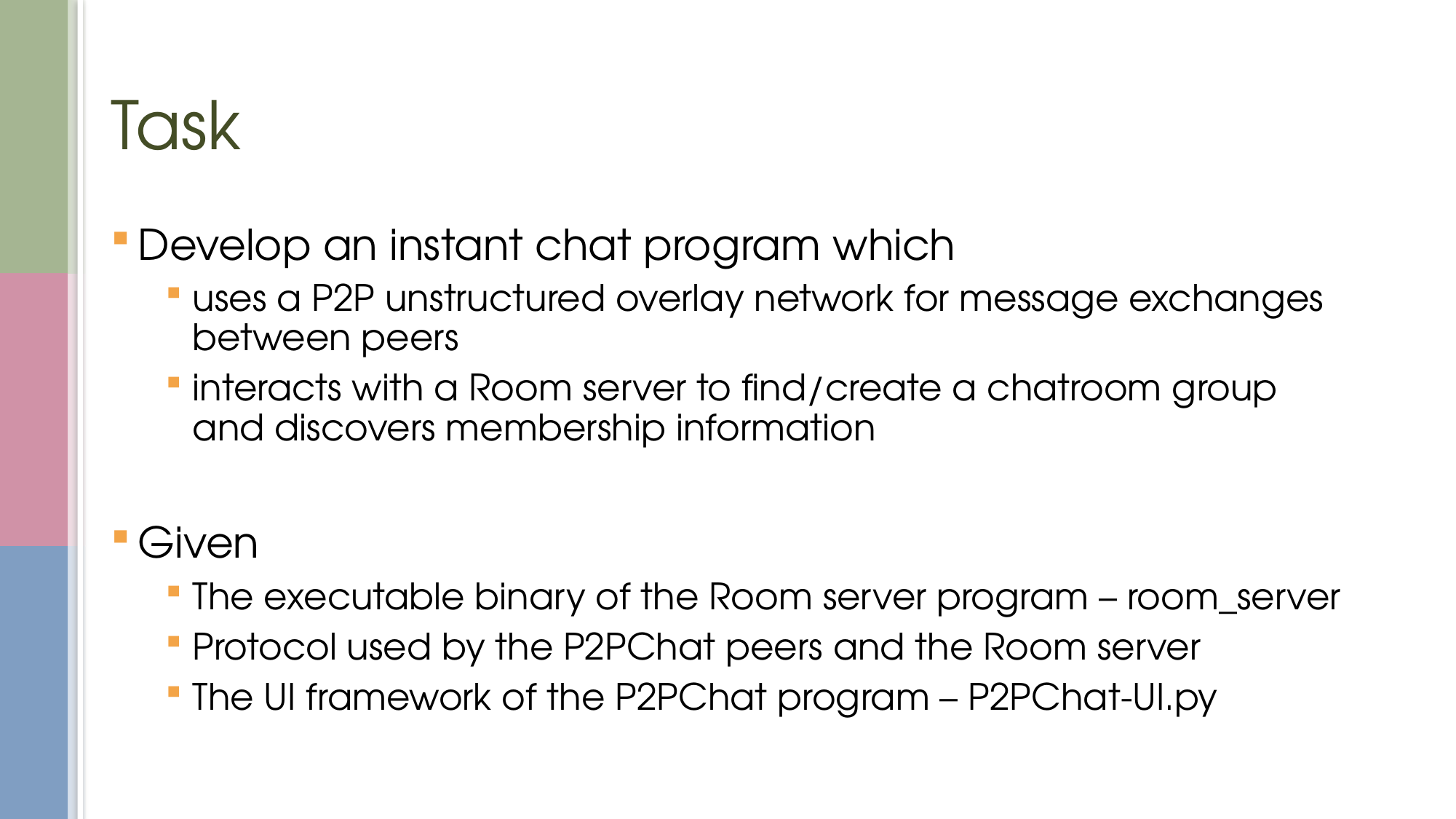

# Task
Develop an instant chat program which
uses a P2P unstructured overlay network for message exchanges between peers
interacts with a Room server to find/create a chatroom group and discovers membership information

Given
The executable binary of the Room server program – room_server
Protocol used by the P2PChat peers and the Room server
The UI framework of the P2PChat program – P2PChat-UI.py